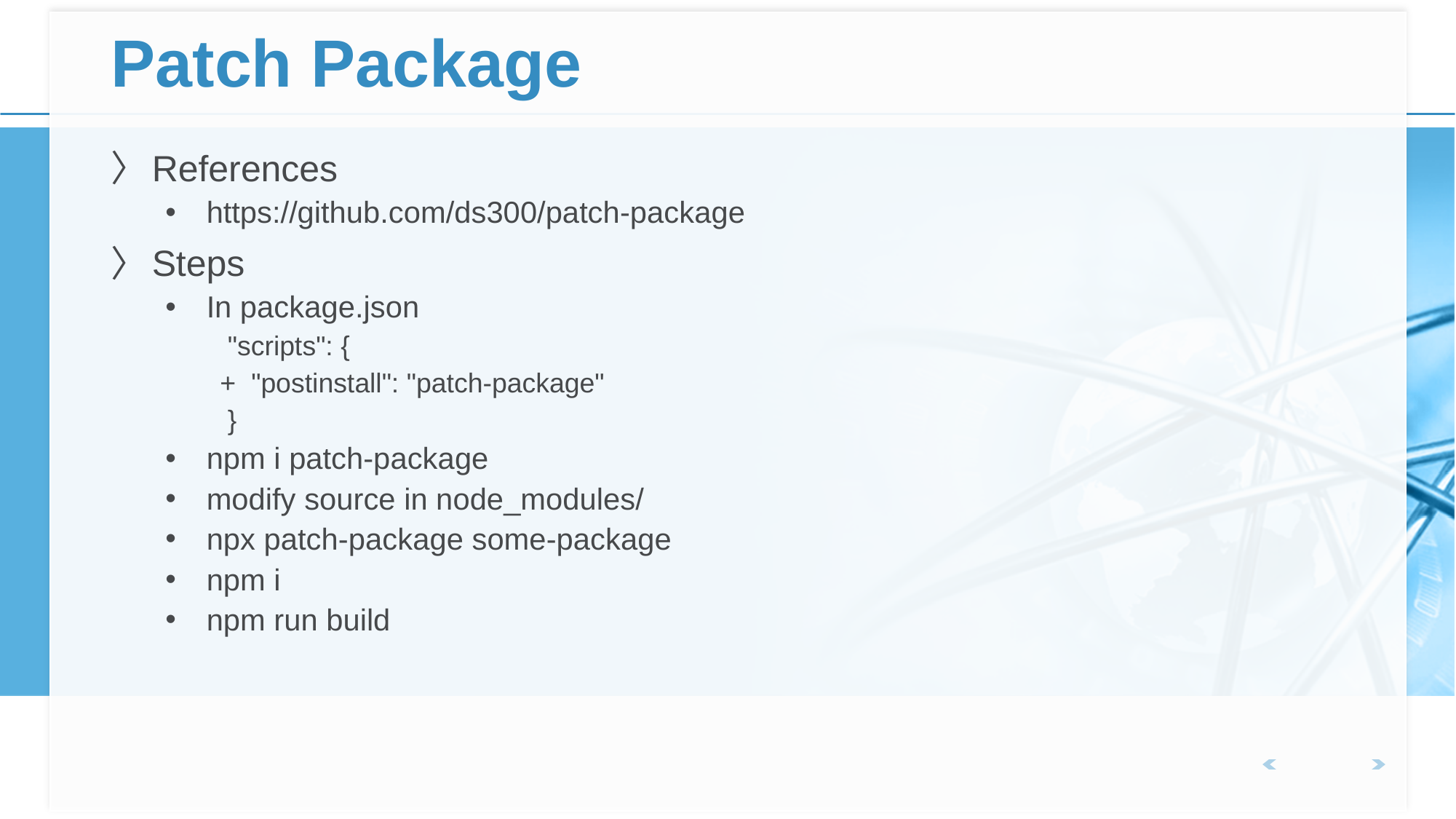

# Patch Package
References
https://github.com/ds300/patch-package
Steps
In package.json
 "scripts": {
+  "postinstall": "patch-package"
 }
npm i patch-package
modify source in node_modules/
npx patch-package some-package
npm i
npm run build